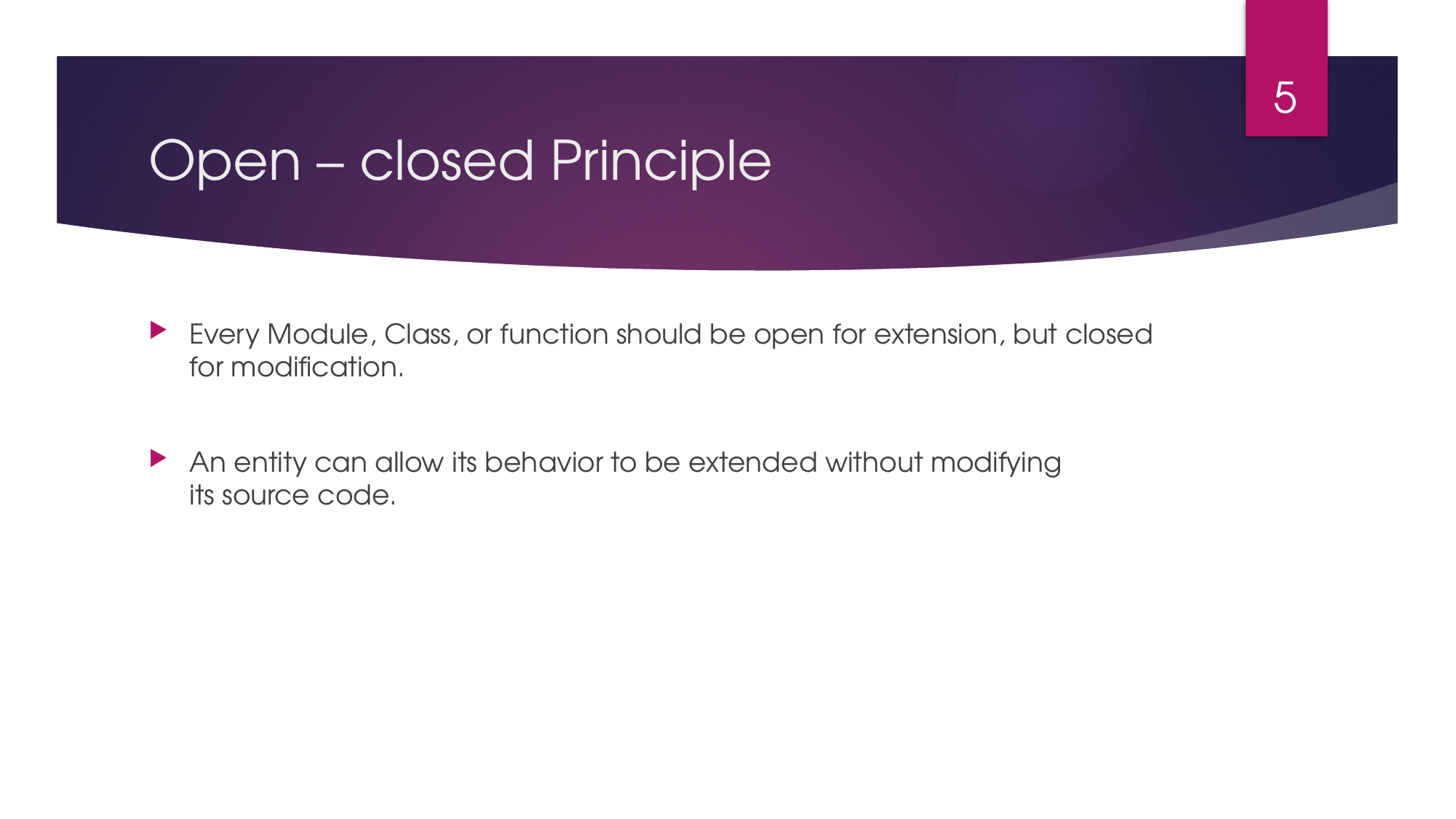

5
# Open – closed Principle
Every Module, Class, or function should be open for extension, but closed for modification.

An entity can allow its behavior to be extended without modifying its source code.